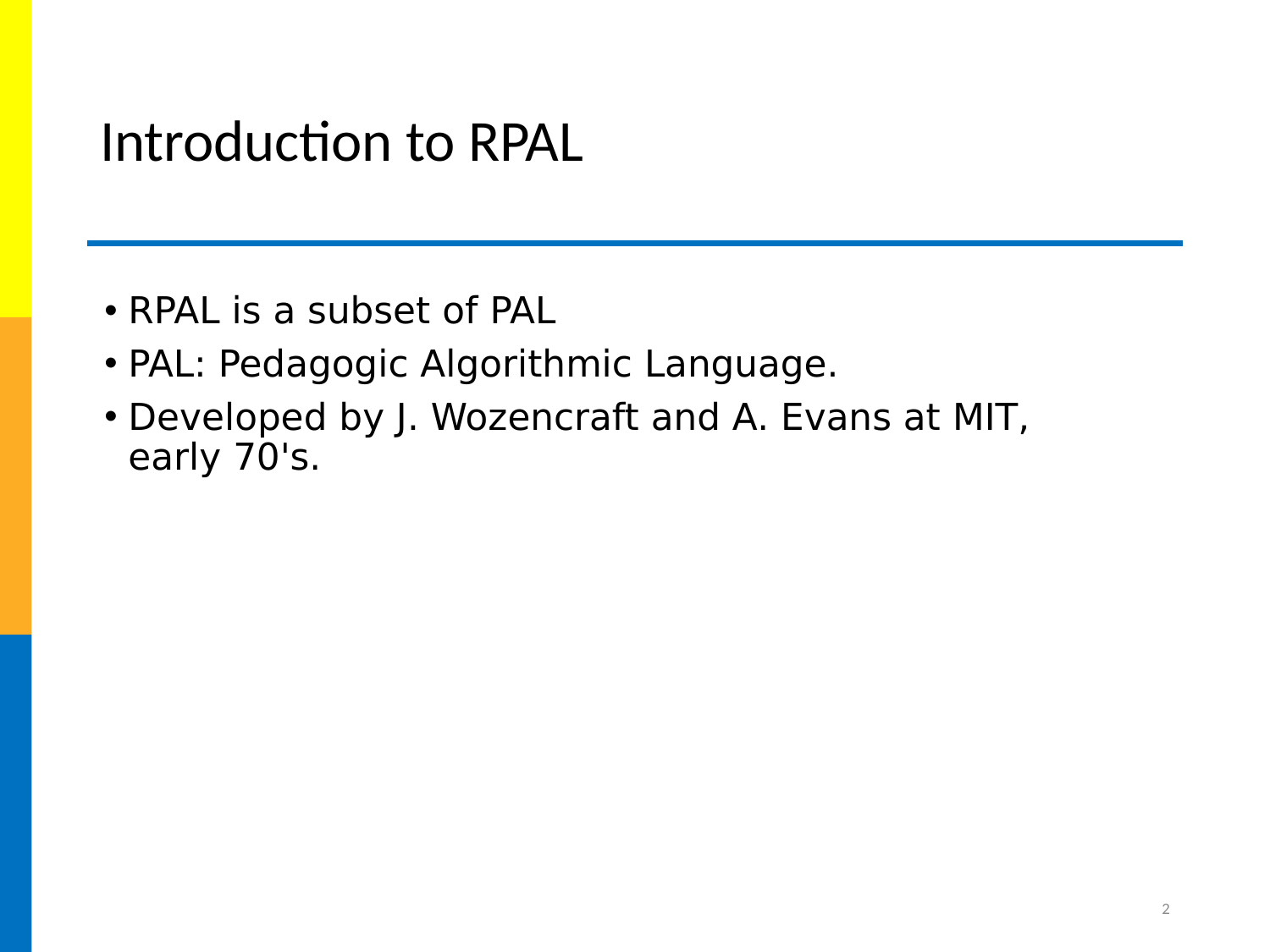

# Introduction to RPAL
RPAL is a subset of PAL
PAL: Pedagogic Algorithmic Language.
Developed by J. Wozencraft and A. Evans at MIT, early 70's.
2